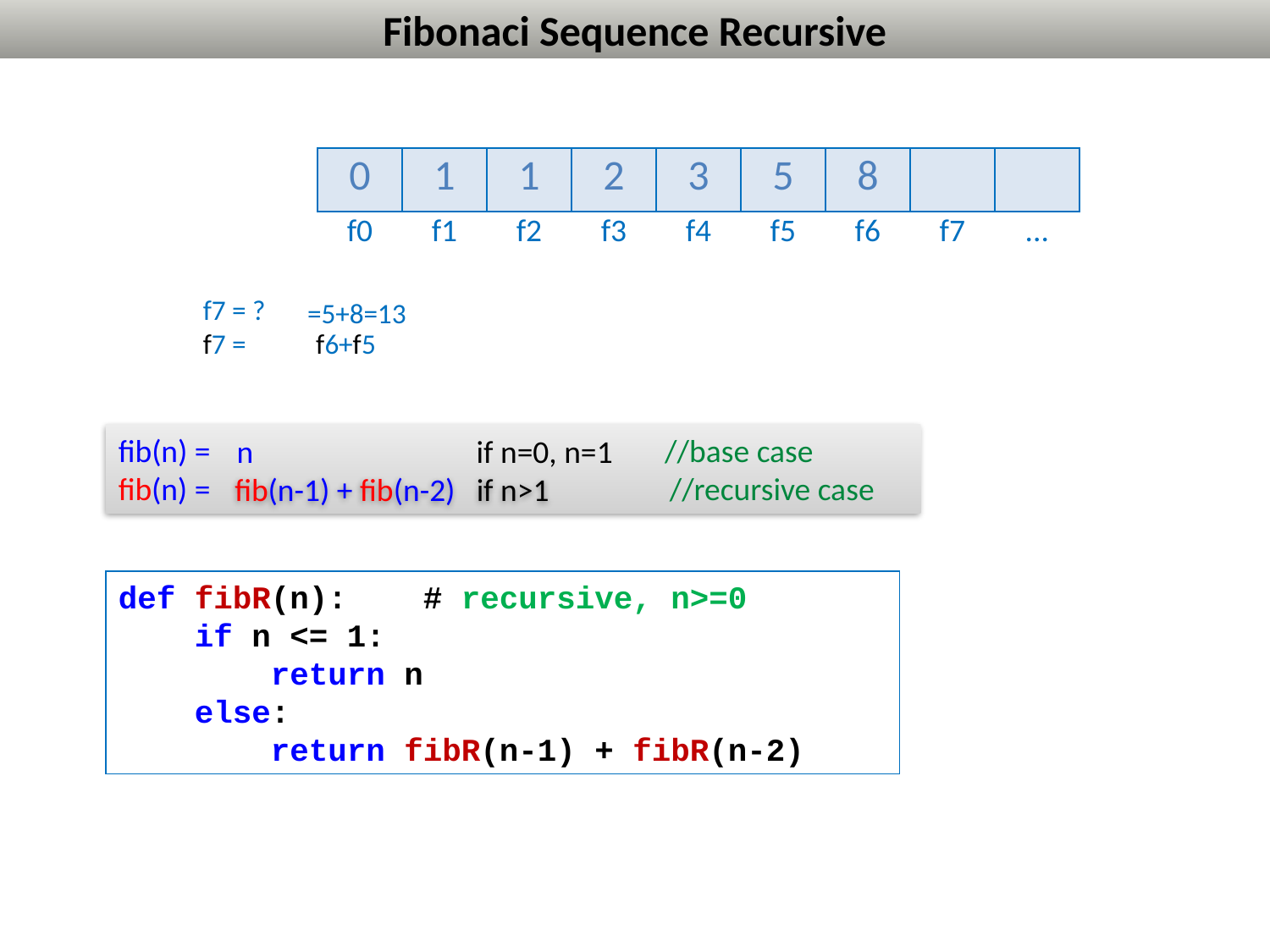

# Fibonaci Sequence Recursive
| 0 | 1 | 1 | 2 | 3 | 5 | 8 |  |  |
| --- | --- | --- | --- | --- | --- | --- | --- | --- |
| f0 | f1 | f2 | f3 | f4 | f5 | f6 | f7 | ... |
f7 = ?
f7 =           f6+f5
=5+8=13
fib(n) = 			                       //base case
fib(n) =     			      //recursive case
n                               if n=0, n=1
fib(n-1) + fib(n-2)   if n>1
def fibR(n):    # recursive, n>=0
    if n <= 1:
        return n
    else:
        return fibR(n-1) + fibR(n-2)